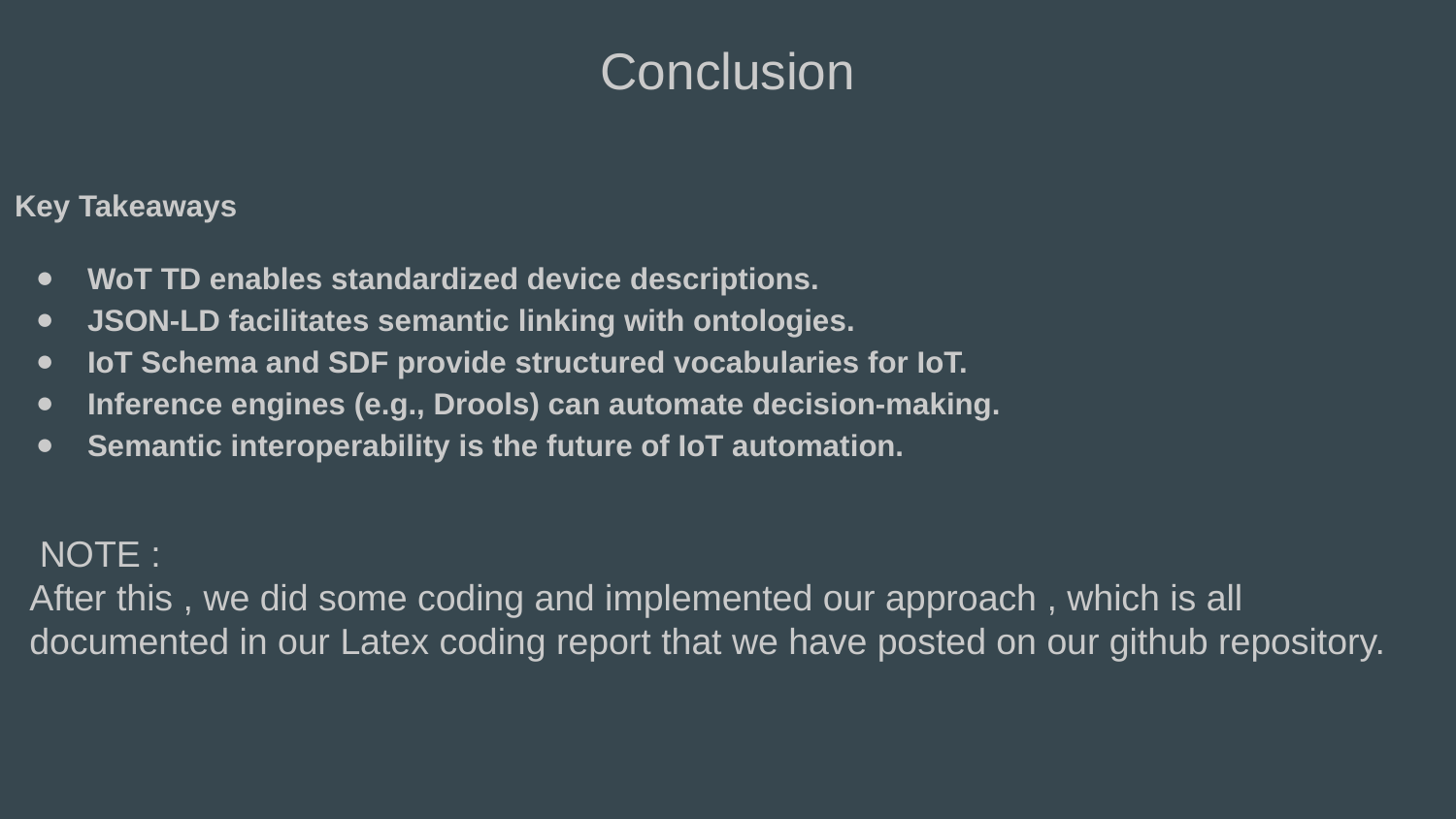

# Conclusion
Key Takeaways
WoT TD enables standardized device descriptions.
JSON-LD facilitates semantic linking with ontologies.
IoT Schema and SDF provide structured vocabularies for IoT.
Inference engines (e.g., Drools) can automate decision-making.
Semantic interoperability is the future of IoT automation.
 NOTE :
After this , we did some coding and implemented our approach , which is all documented in our Latex coding report that we have posted on our github repository.